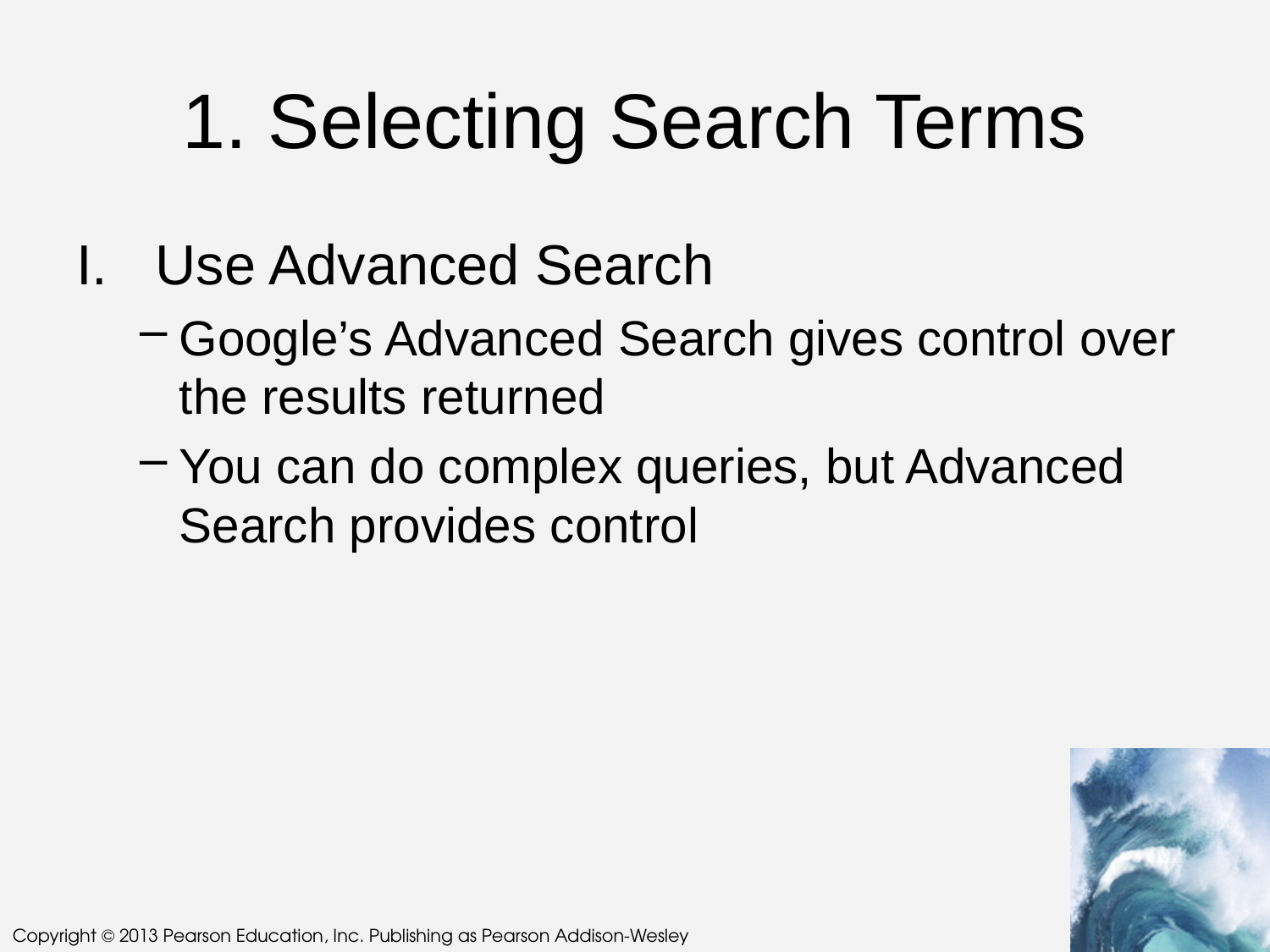

# 1. Selecting Search Terms
Use Advanced Search
Google’s Advanced Search gives control over the results returned
You can do complex queries, but Advanced Search provides control